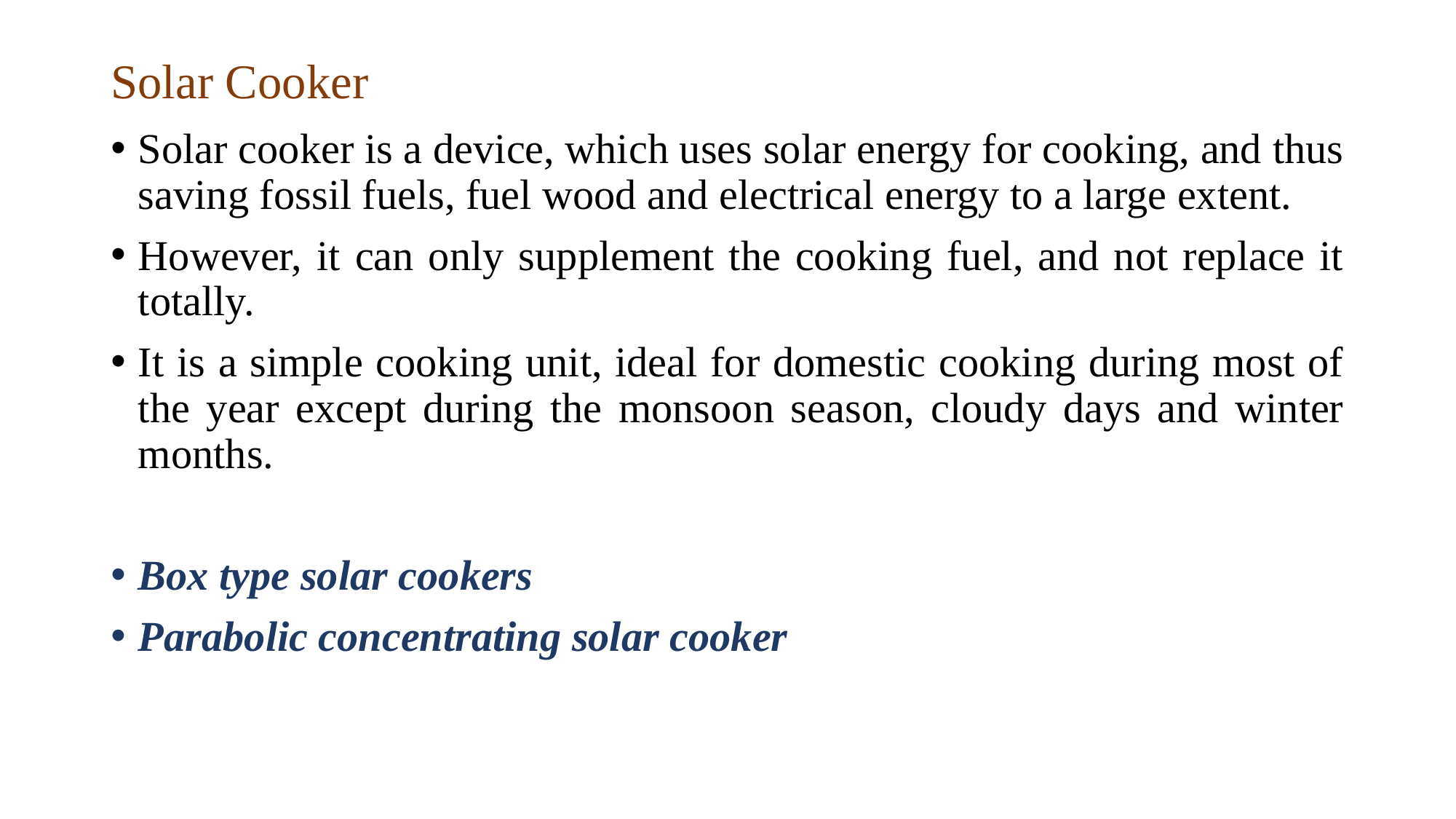

# Solar Cooker
Solar cooker is a device, which uses solar energy for cooking, and thus saving fossil fuels, fuel wood and electrical energy to a large extent.
However, it can only supplement the cooking fuel, and not replace it totally.
It is a simple cooking unit, ideal for domestic cooking during most of the year except during the monsoon season, cloudy days and winter months.

Box type solar cookers
Parabolic concentrating solar cooker